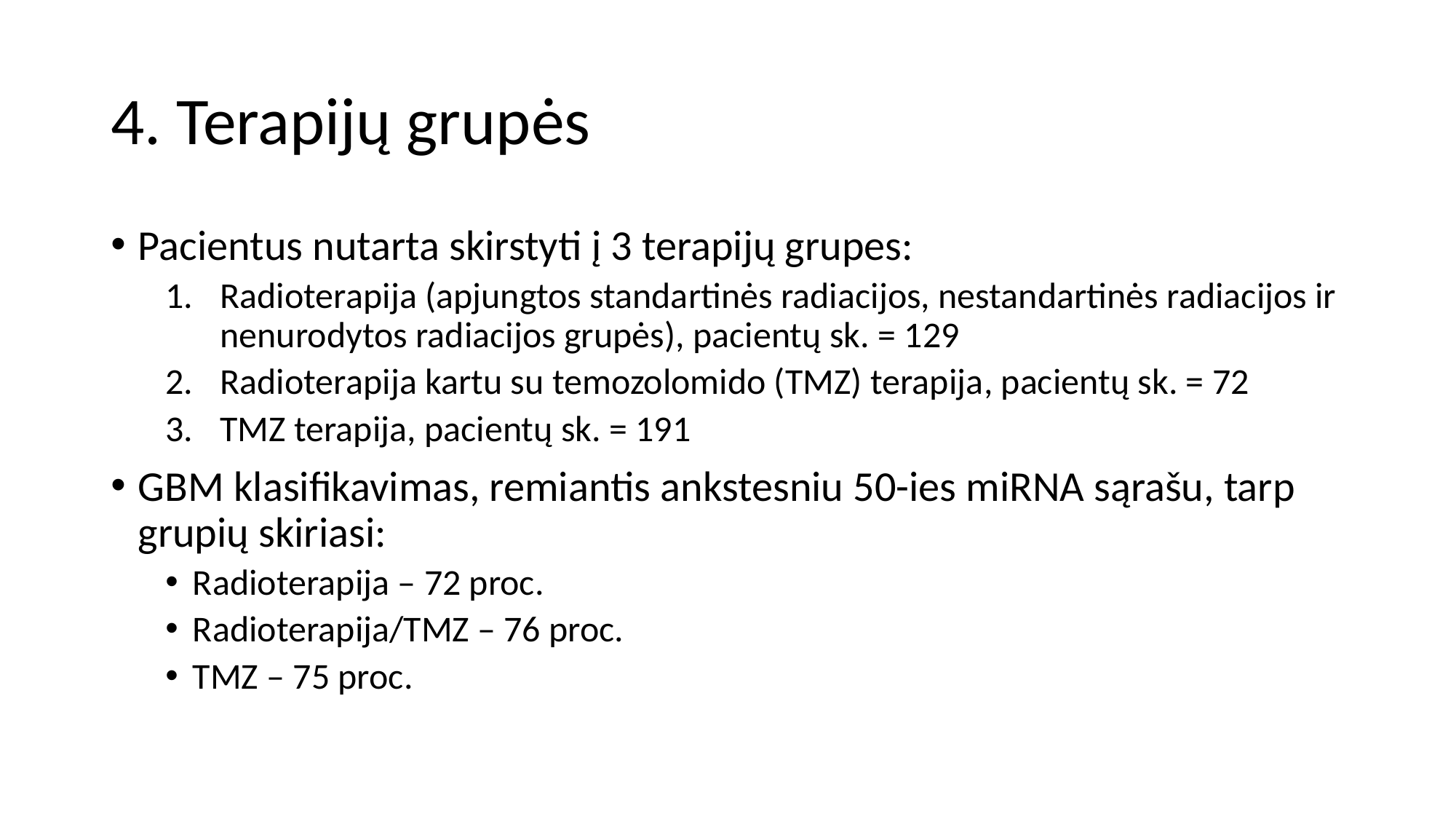

# 4. Terapijų grupės
Pacientus nutarta skirstyti į 3 terapijų grupes:
Radioterapija (apjungtos standartinės radiacijos, nestandartinės radiacijos ir nenurodytos radiacijos grupės), pacientų sk. = 129
Radioterapija kartu su temozolomido (TMZ) terapija, pacientų sk. = 72
TMZ terapija, pacientų sk. = 191
GBM klasifikavimas, remiantis ankstesniu 50-ies miRNA sąrašu, tarp grupių skiriasi:
Radioterapija – 72 proc.
Radioterapija/TMZ – 76 proc.
TMZ – 75 proc.